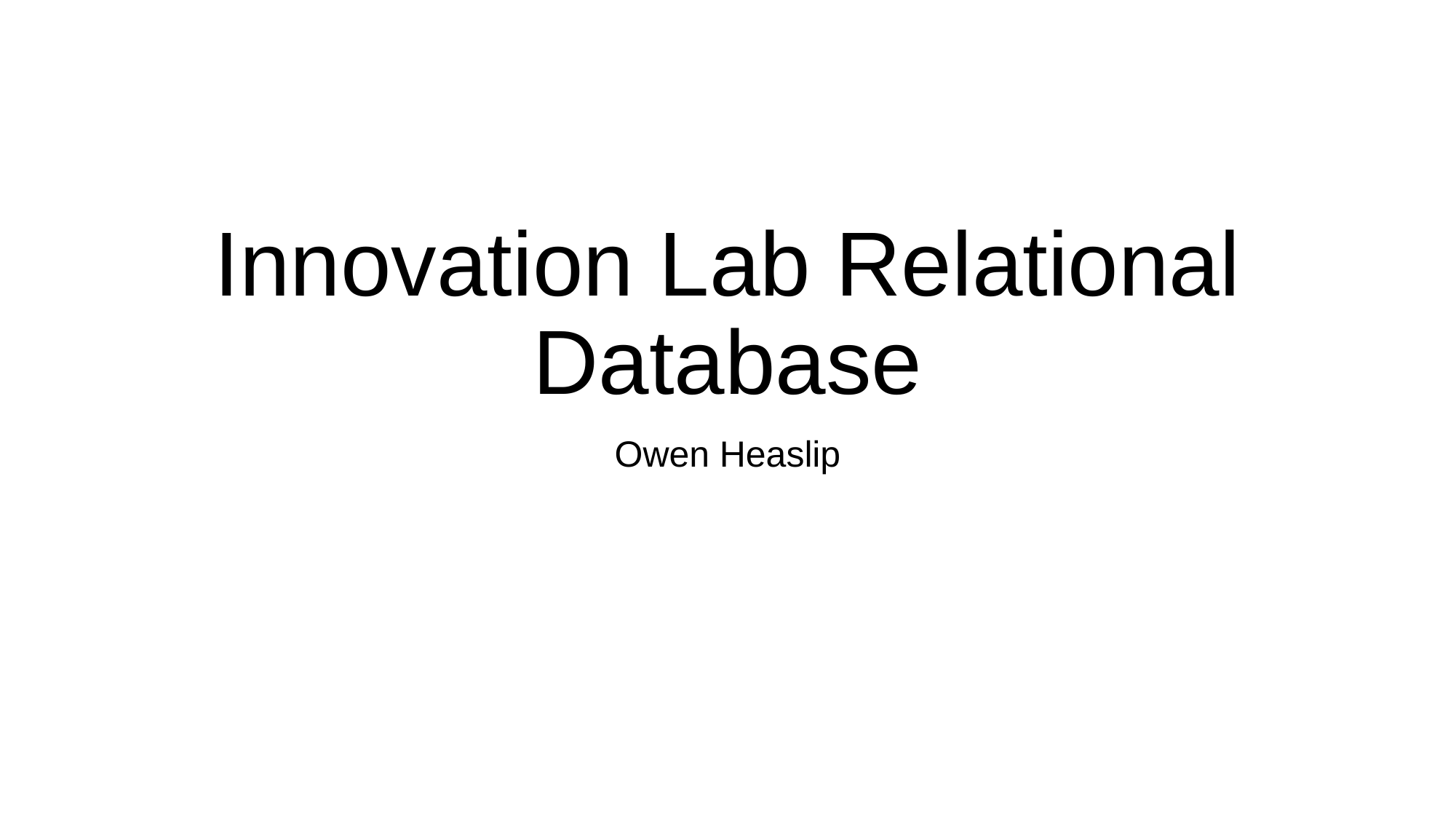

# Innovation Lab Relational Database
Owen Heaslip